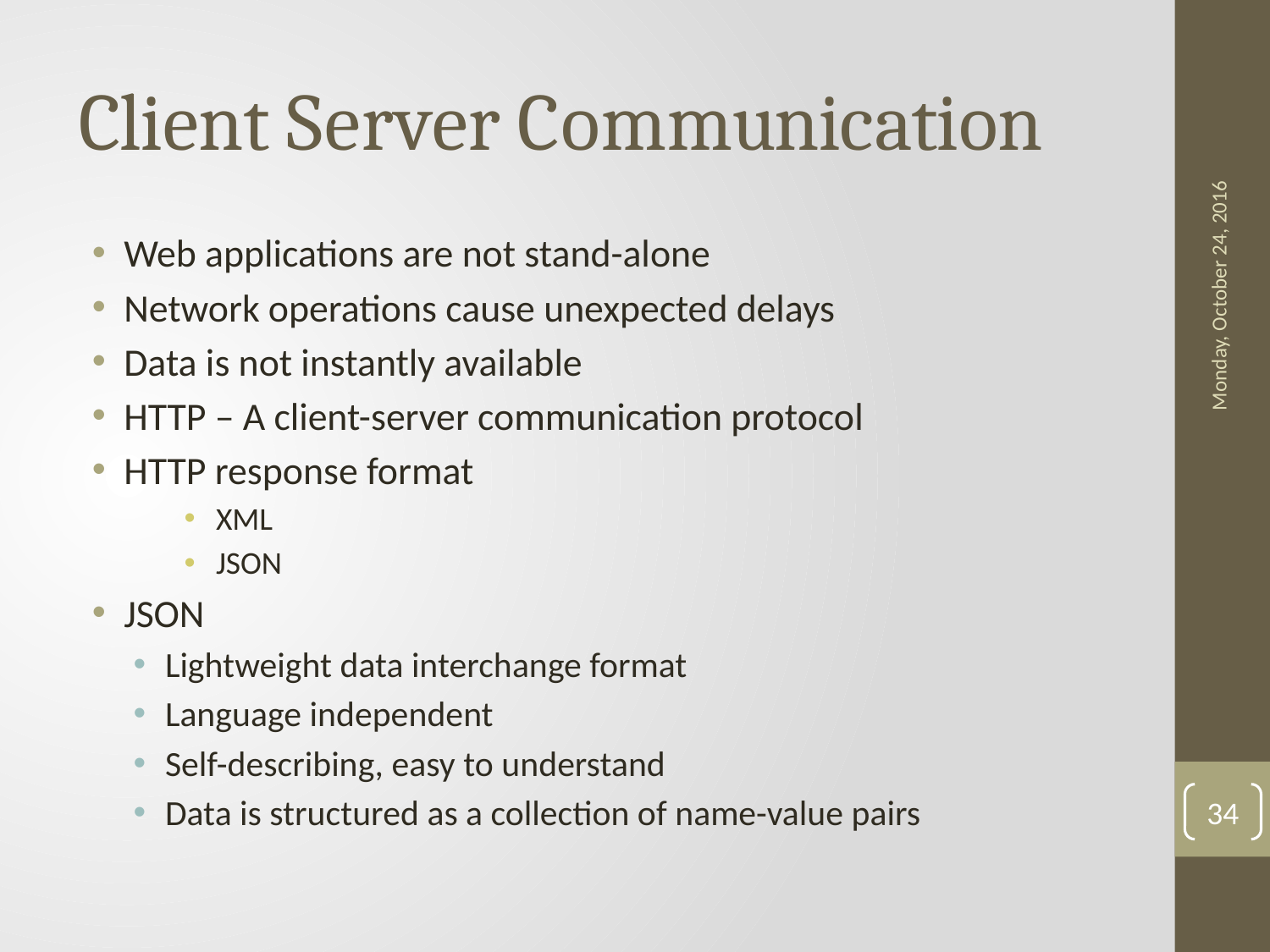

# Client Server Communication
Web applications are not stand-alone
Network operations cause unexpected delays
Data is not instantly available
HTTP – A client-server communication protocol
HTTP response format
XML
JSON
JSON
Lightweight data interchange format
Language independent
Self-describing, easy to understand
Data is structured as a collection of name-value pairs
Monday, October 24, 2016

34